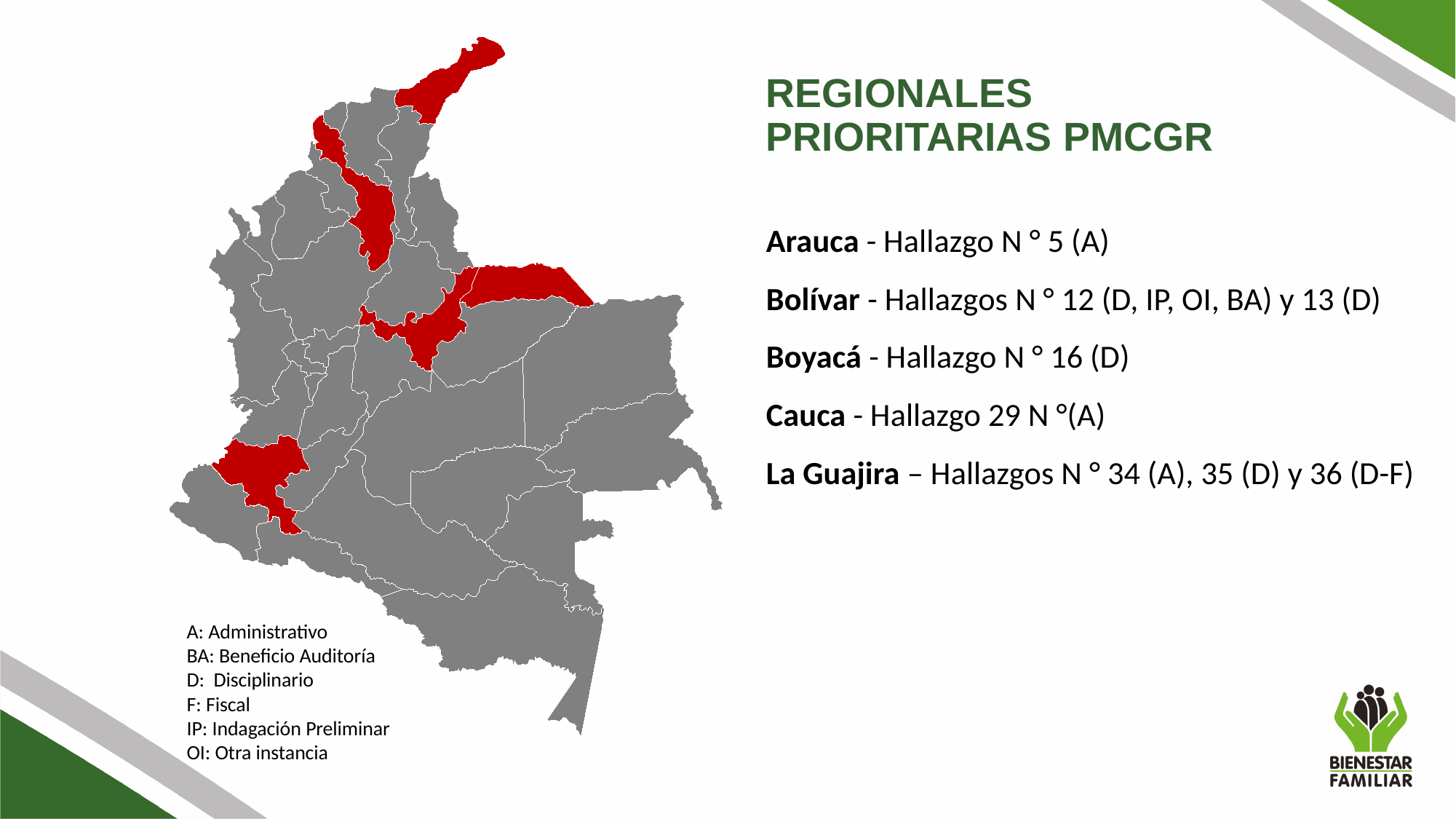

REGIONALES PRIORITARIAS PMCGR
Arauca - Hallazgo N ° 5 (A)
Bolívar - Hallazgos N ° 12 (D, IP, OI, BA) y 13 (D)
Boyacá - Hallazgo N ° 16 (D)
Cauca - Hallazgo 29 N °(A)
La Guajira – Hallazgos N ° 34 (A), 35 (D) y 36 (D-F)

A: Administrativo
BA: Beneficio Auditoría
D:  Disciplinario
F: Fiscal
IP: Indagación Preliminar
OI: Otra instancia